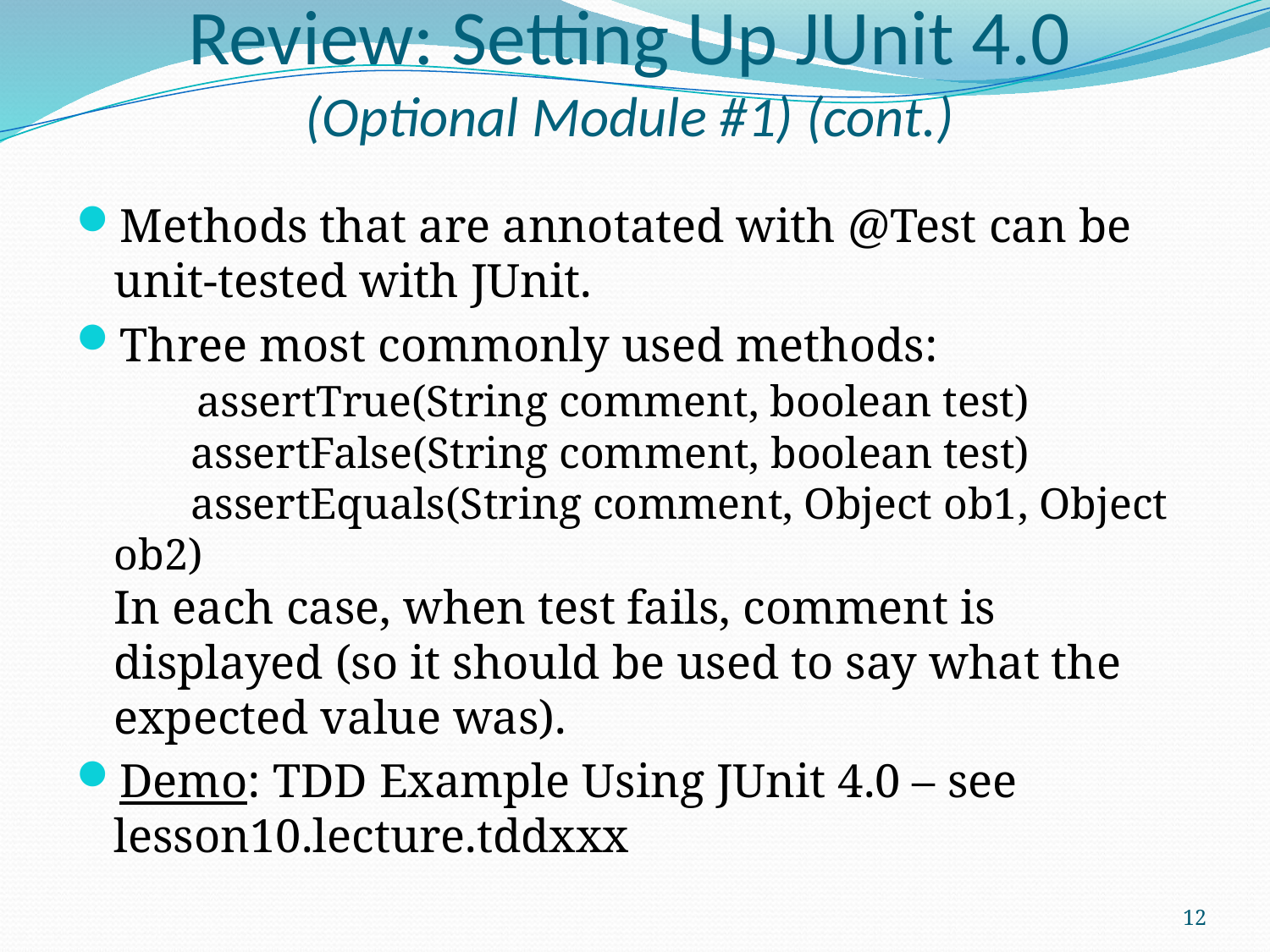

# Review: Setting Up JUnit 4.0 (Optional Module #1) (cont.)
Methods that are annotated with @Test can be unit-tested with JUnit.
Three most commonly used methods:
       assertTrue(String comment, boolean test)
       assertFalse(String comment, boolean test)
       assertEquals(String comment, Object ob1, Object ob2)
In each case, when test fails, comment is displayed (so it should be used to say what the expected value was).
Demo: TDD Example Using JUnit 4.0 – see lesson10.lecture.tddxxx
12